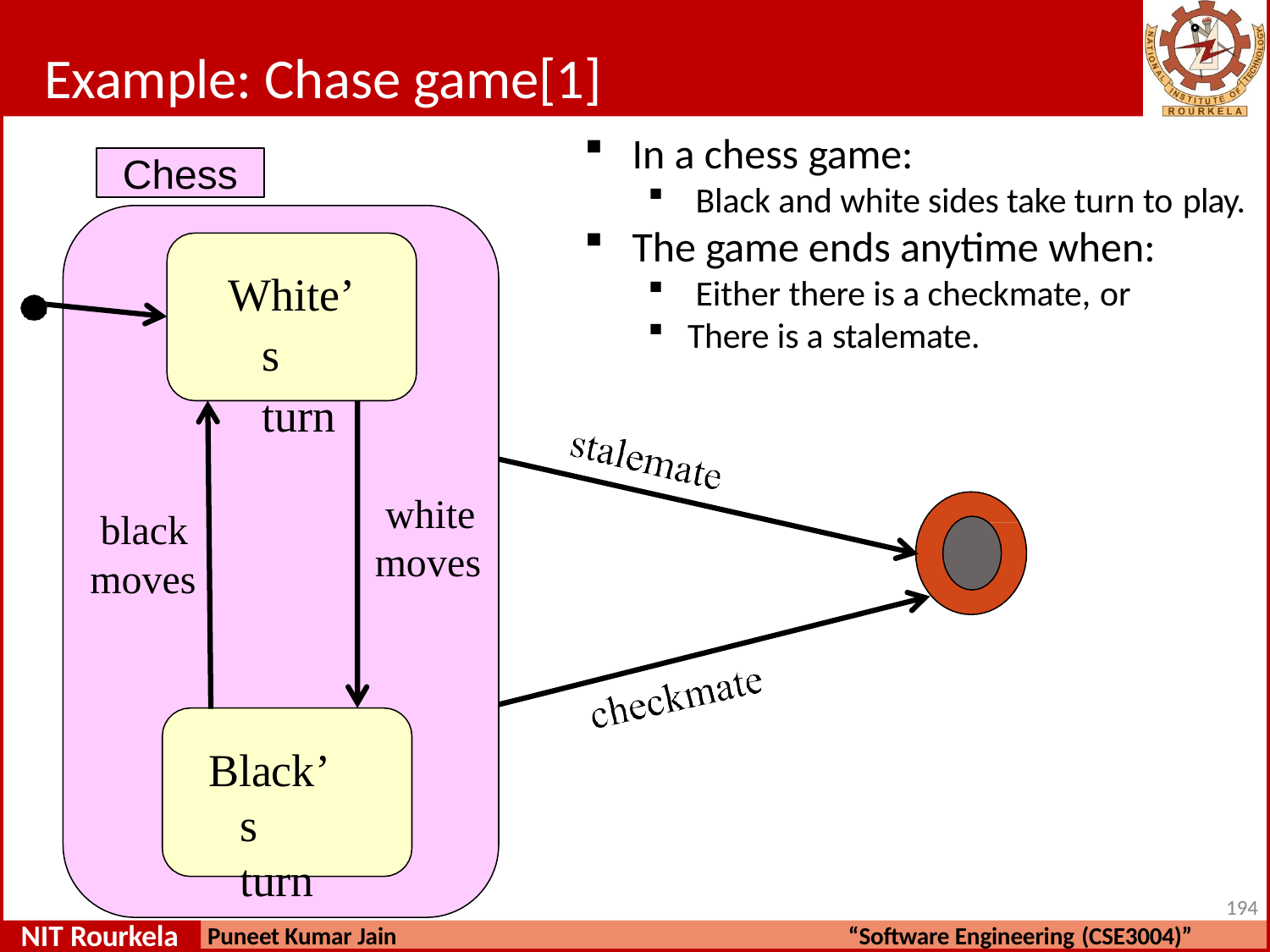

# Example: Chase game[1]
In a chess game:
Chess
Black and white sides take turn to play.
The game ends anytime when:

White’s  turn
Either there is a checkmate, or
There is a stalemate.

white
moves
black
moves
Black’s  turn
194
NIT Rourkela
Puneet Kumar Jain
“Software Engineering (CSE3004)”